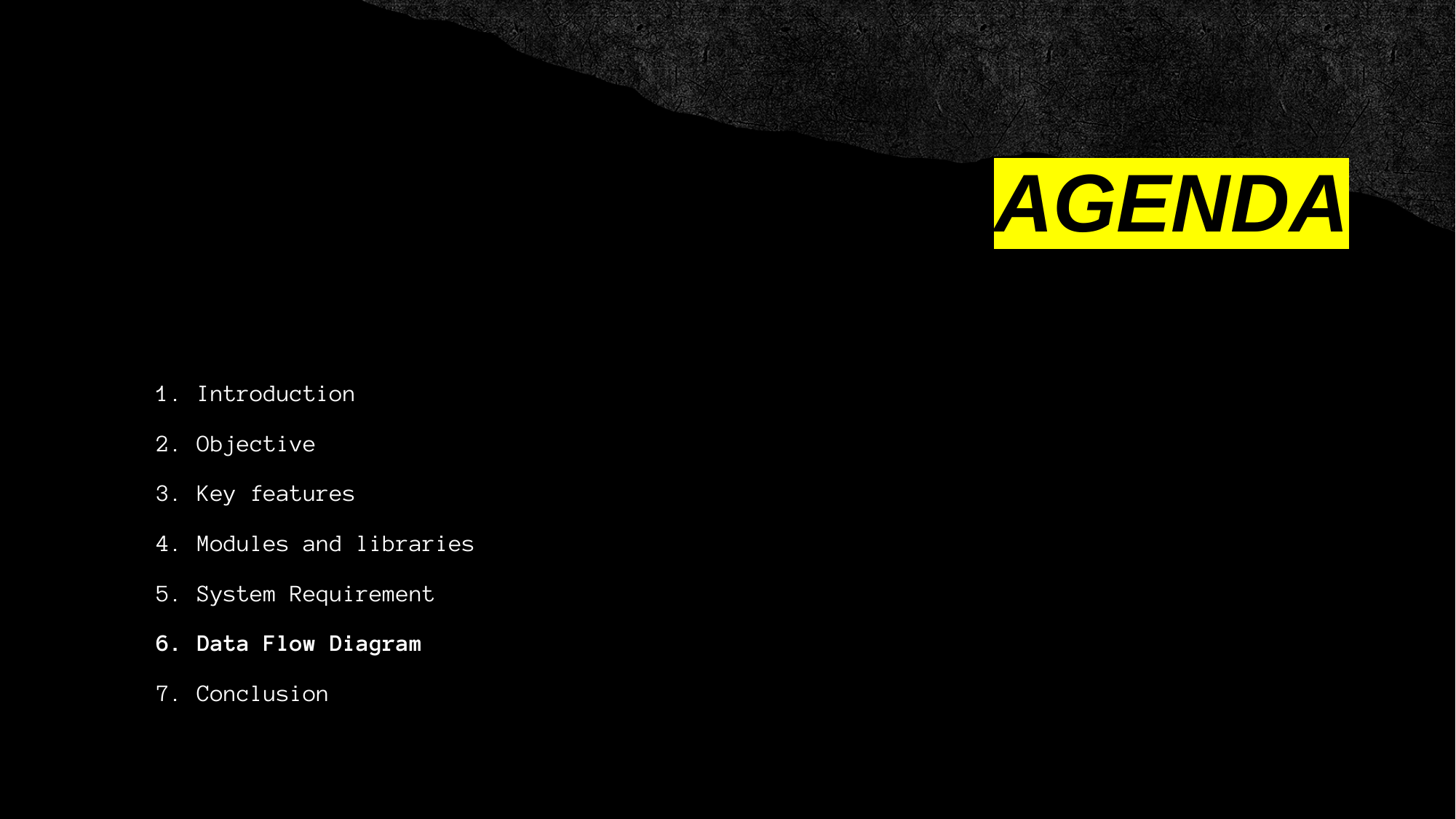

# AGENDA
Introduction
Objective
Key features
Modules and libraries
System Requirement
Data Flow Diagram
Conclusion